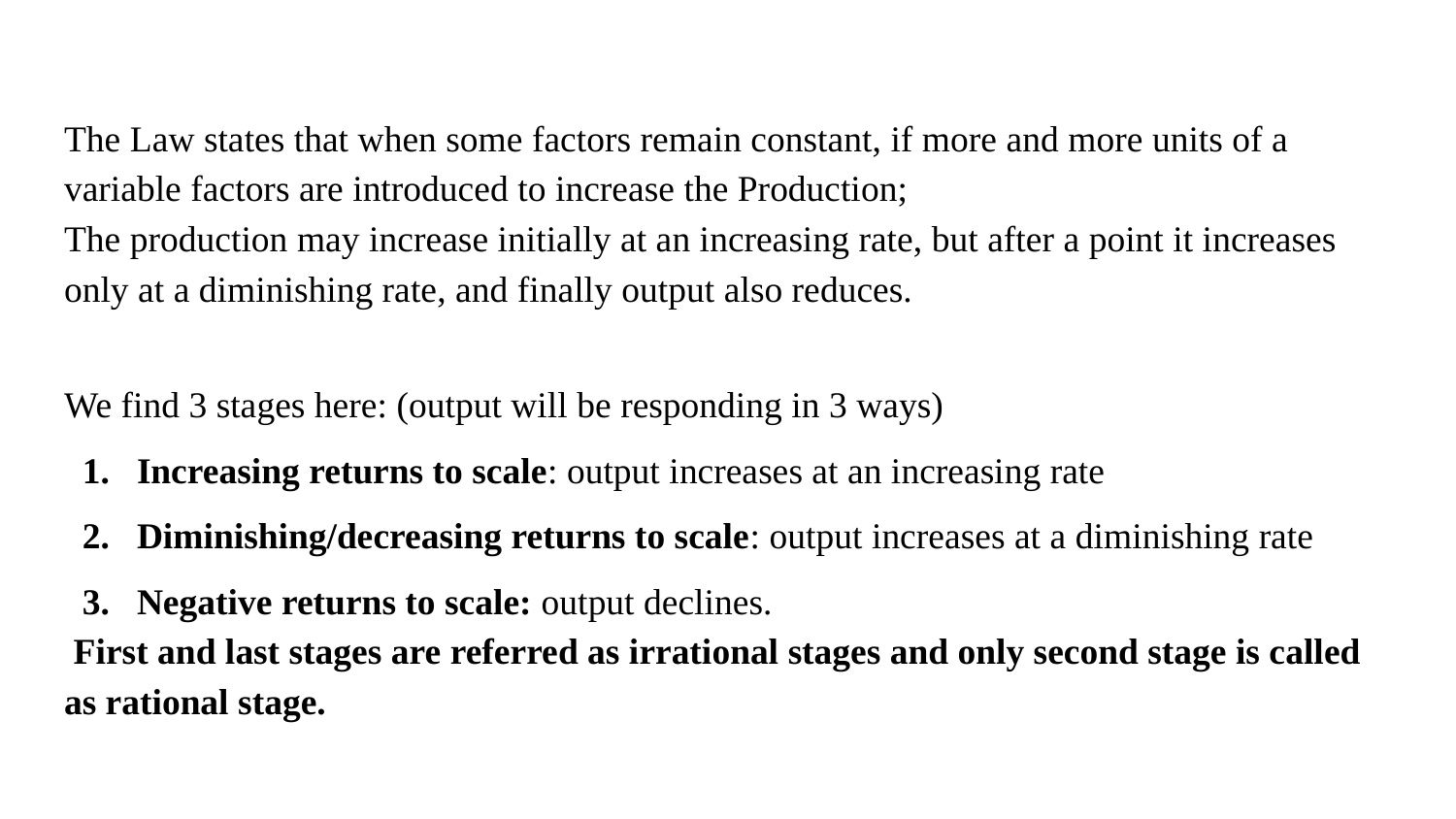

The Law states that when some factors remain constant, if more and more units of a variable factors are introduced to increase the Production;
The production may increase initially at an increasing rate, but after a point it increases only at a diminishing rate, and finally output also reduces.

We find 3 stages here: (output will be responding in 3 ways)
Increasing returns to scale: output increases at an increasing rate
Diminishing/decreasing returns to scale: output increases at a diminishing rate
Negative returns to scale: output declines.
 First and last stages are referred as irrational stages and only second stage is called as rational stage.